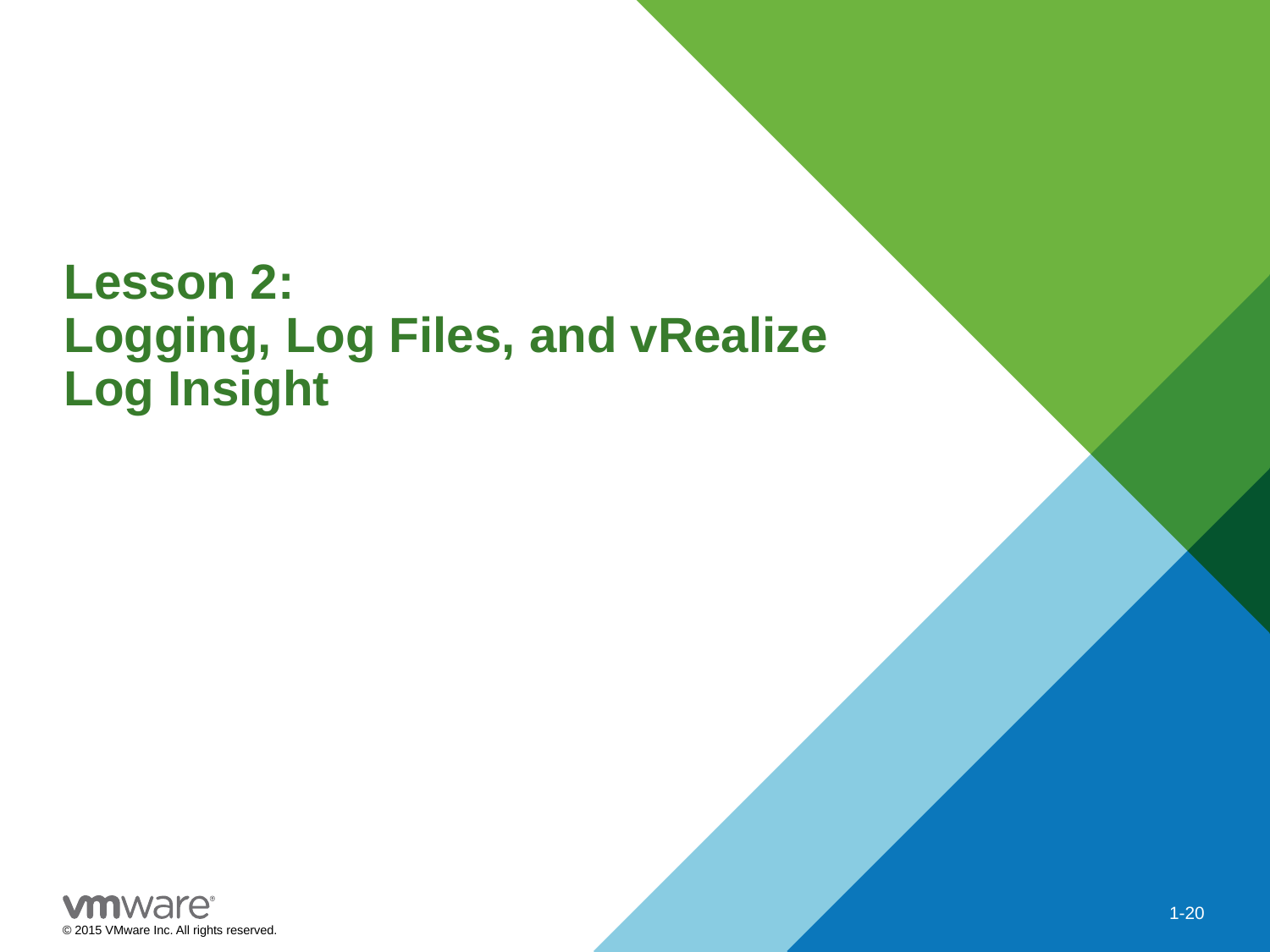

# Lesson 2: Logging, Log Files, and vRealize Log Insight